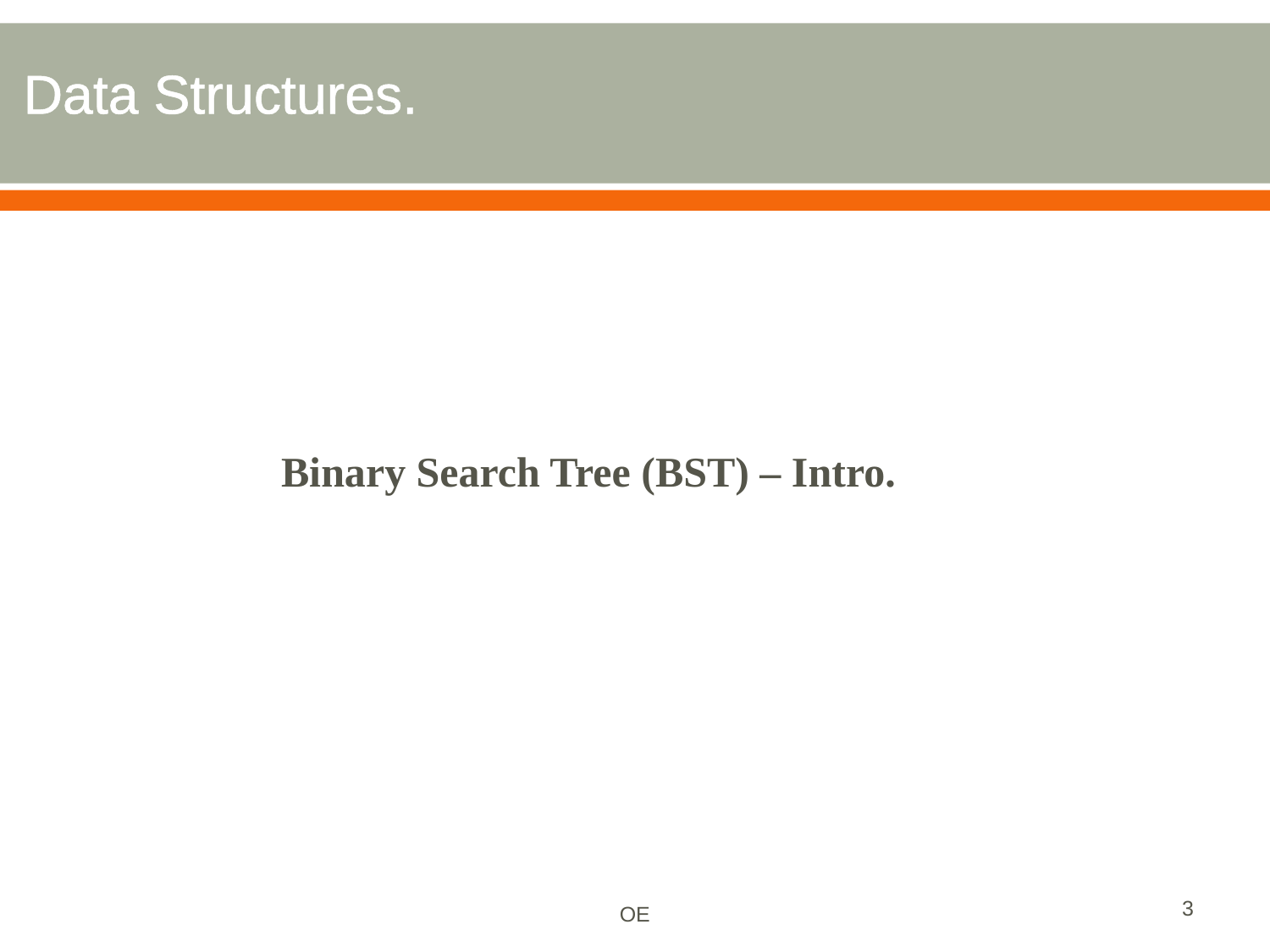

# Data Structures.
Binary Search Tree (BST) – Intro.
3
OE